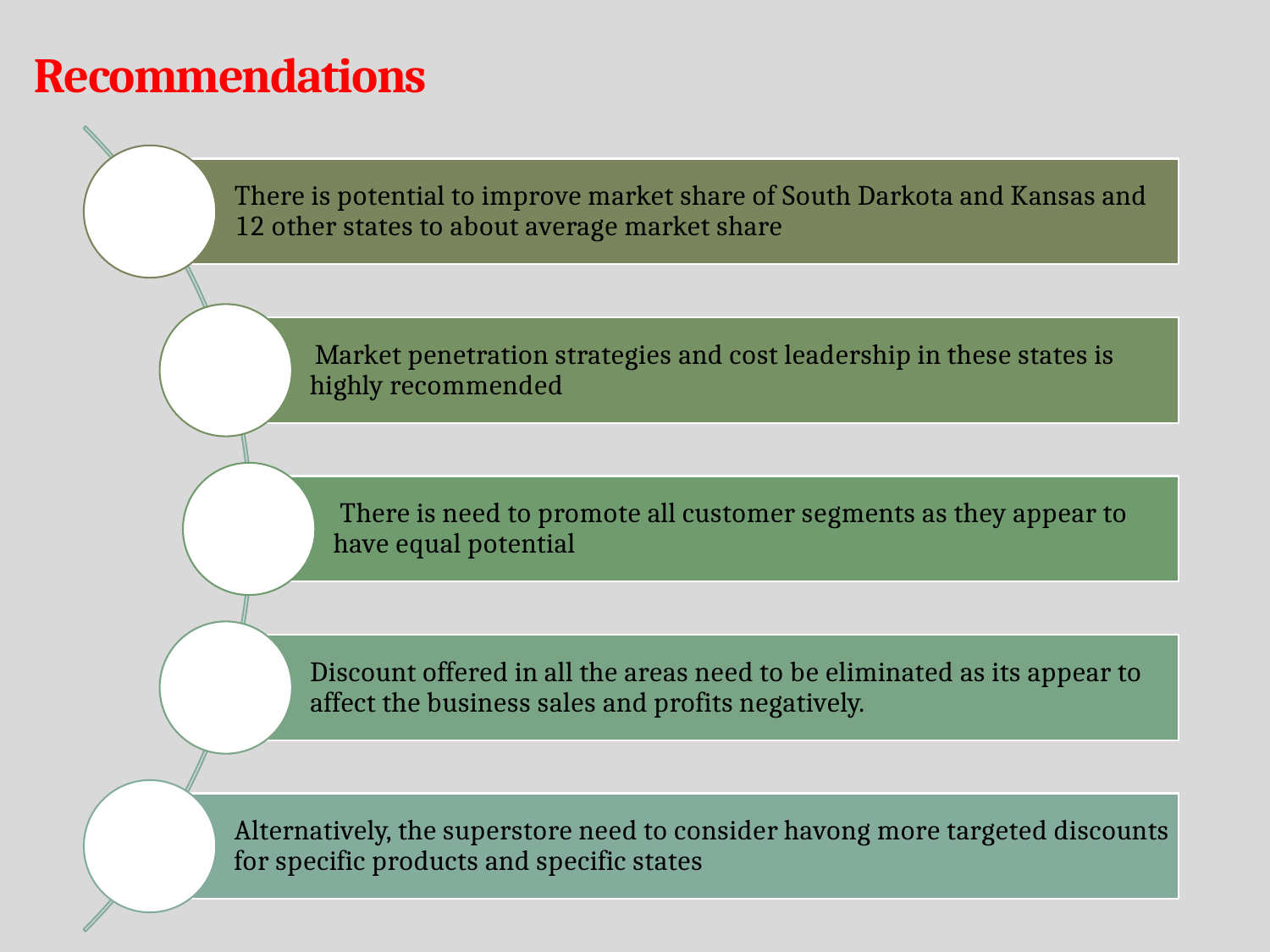

# Recommendations
There is potential to improve market share of South Darkota and Kansas and 12 other states to about average market share
 Market penetration strategies and cost leadership in these states is highly recommended
 There is need to promote all customer segments as they appear to have equal potential
Discount offered in all the areas need to be eliminated as its appear to affect the business sales and profits negatively.
Alternatively, the superstore need to consider havong more targeted discounts for specific products and specific states